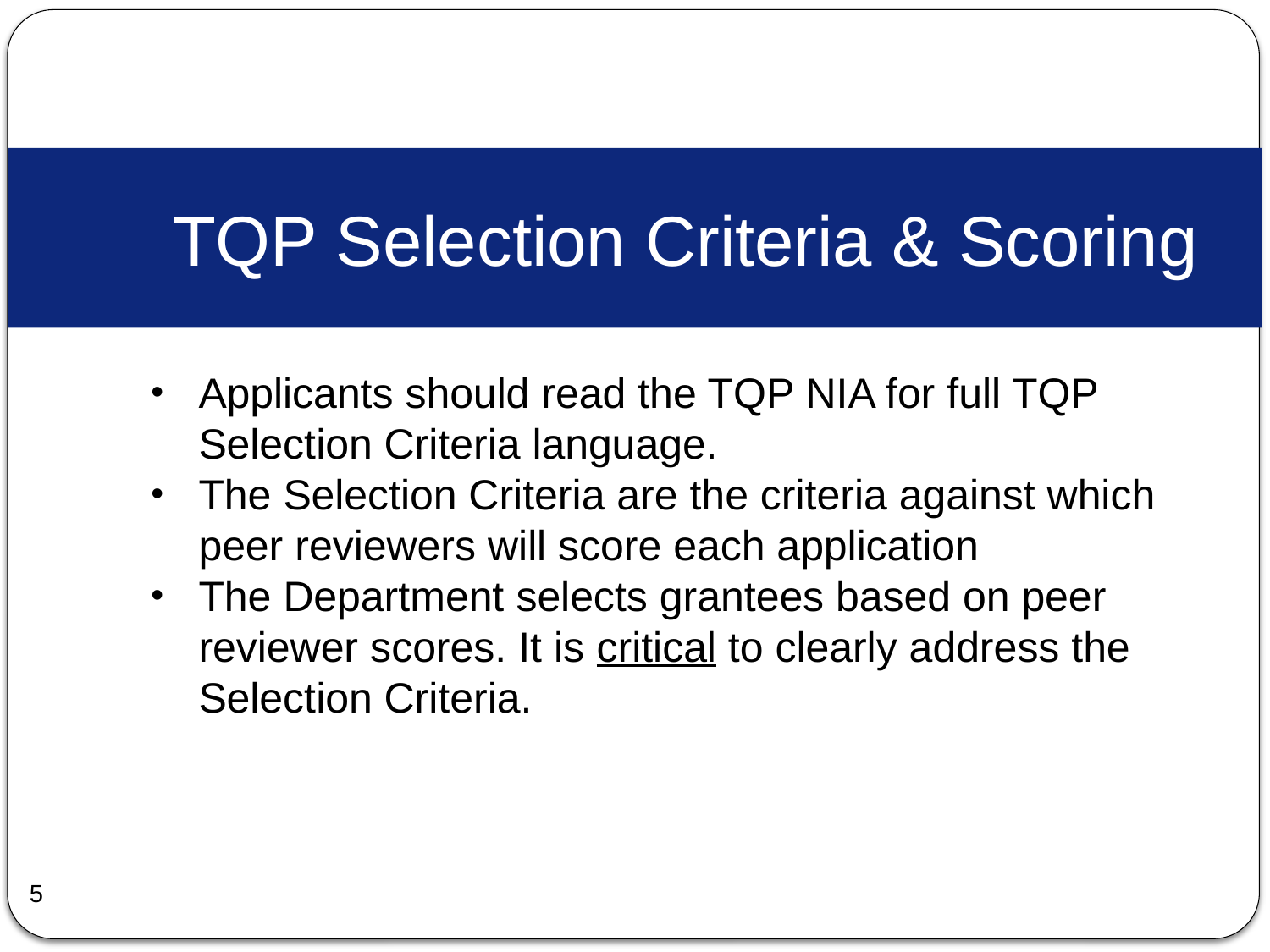

TQP Selection Criteria & Scoring
Applicants should read the TQP NIA for full TQP Selection Criteria language.
The Selection Criteria are the criteria against which peer reviewers will score each application
The Department selects grantees based on peer reviewer scores. It is critical to clearly address the Selection Criteria.

5